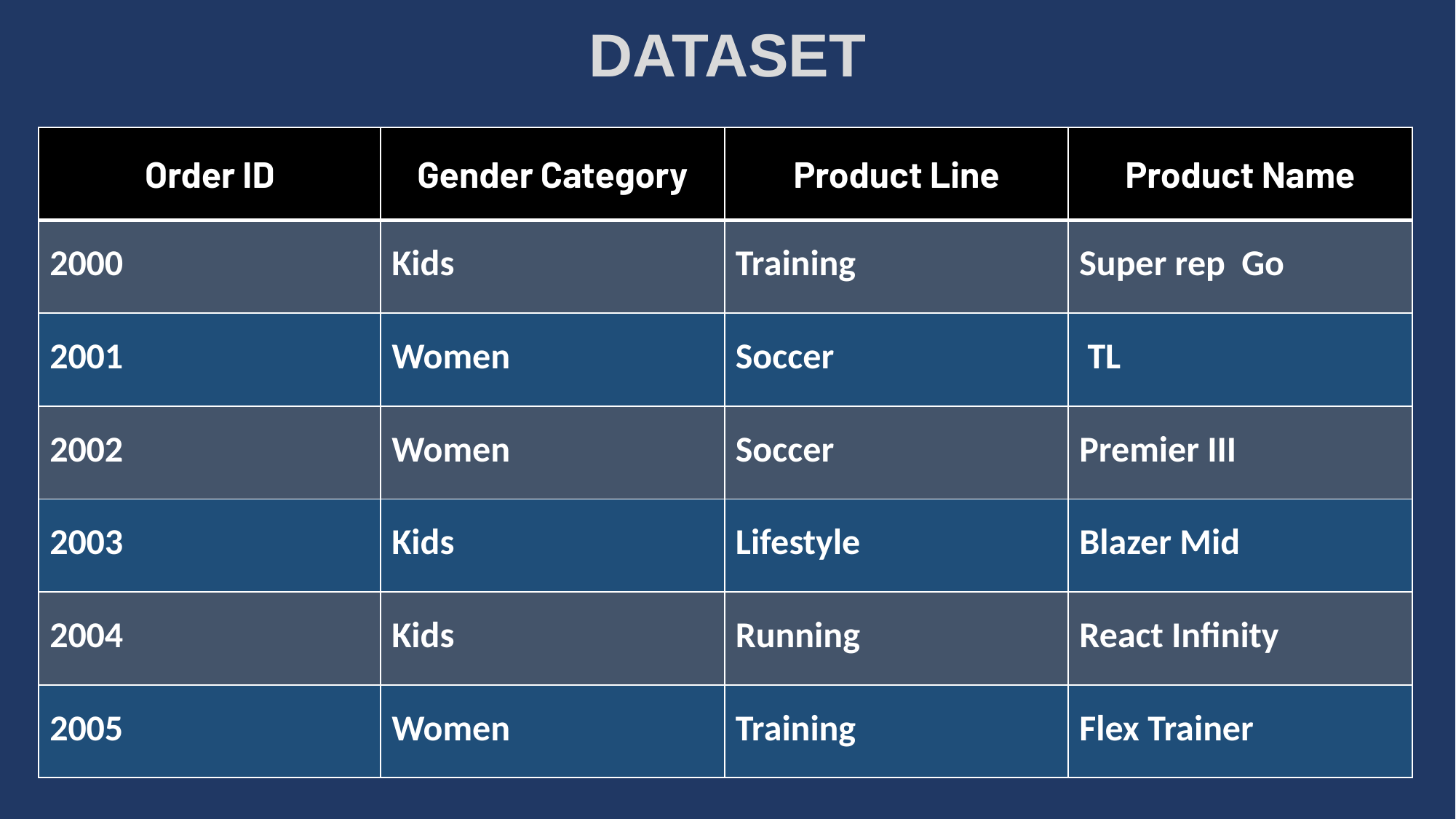

DATASET
| Order ID | Gender Category | Product Line | Product Name |
| --- | --- | --- | --- |
| 2000 | Kids | Training | Super rep Go |
| 2001 | Women | Soccer | TL |
| 2002 | Women | Soccer | Premier III |
| 2003 | Kids | Lifestyle | Blazer Mid |
| 2004 | Kids | Running | React Infinity |
| 2005 | Women | Training | Flex Trainer |